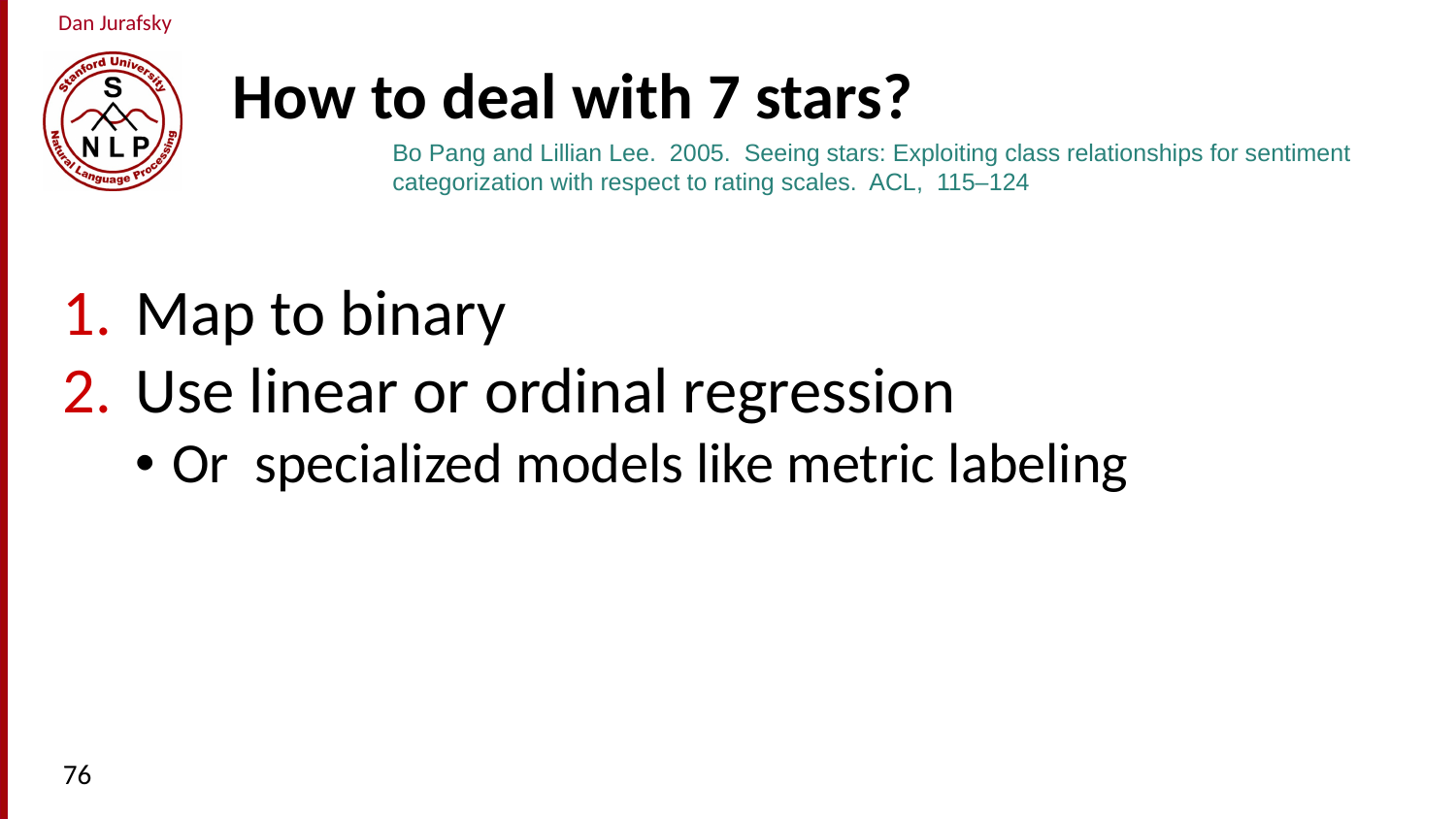

How to deal with 7 stars?
Bo Pang and Lillian Lee.  2005.  Seeing stars: Exploiting class relationships for sentiment categorization with respect to rating scales.  ACL,  115–124
Map to binary
Use linear or ordinal regression
Or  specialized models like metric labeling
76